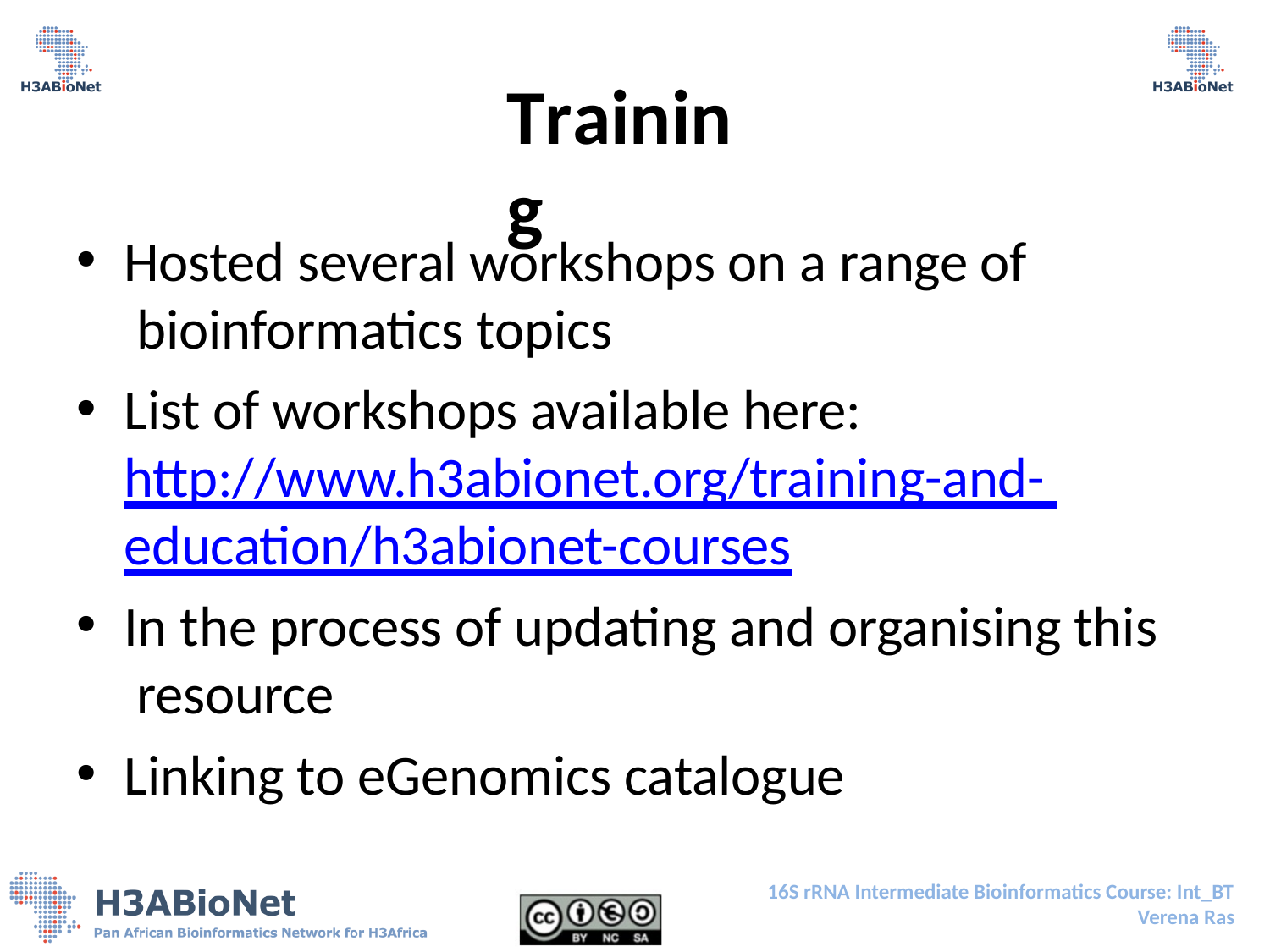

# Training
Hosted several workshops on a range of  bioinformatics topics
List of workshops available here:  http://www.h3abionet.org/training-and-  education/h3abionet-courses
In the process of updating and organising this  resource
Linking to eGenomics catalogue
16S rRNA Intermediate Bioinformatics Course: Int_BT
Verena Ras